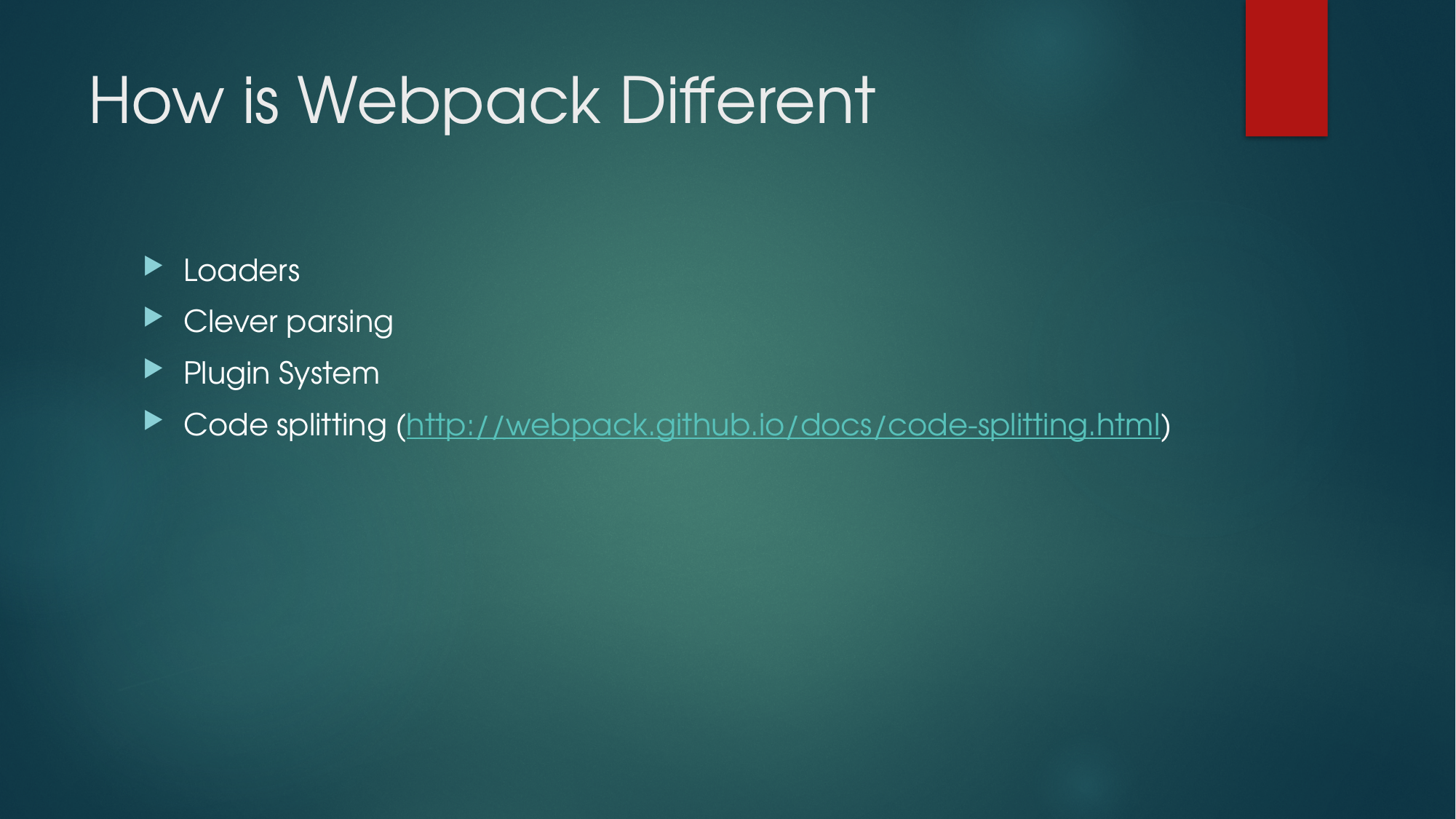

# How is Webpack Different
Loaders
Clever parsing
Plugin System
Code splitting (http://webpack.github.io/docs/code-splitting.html)